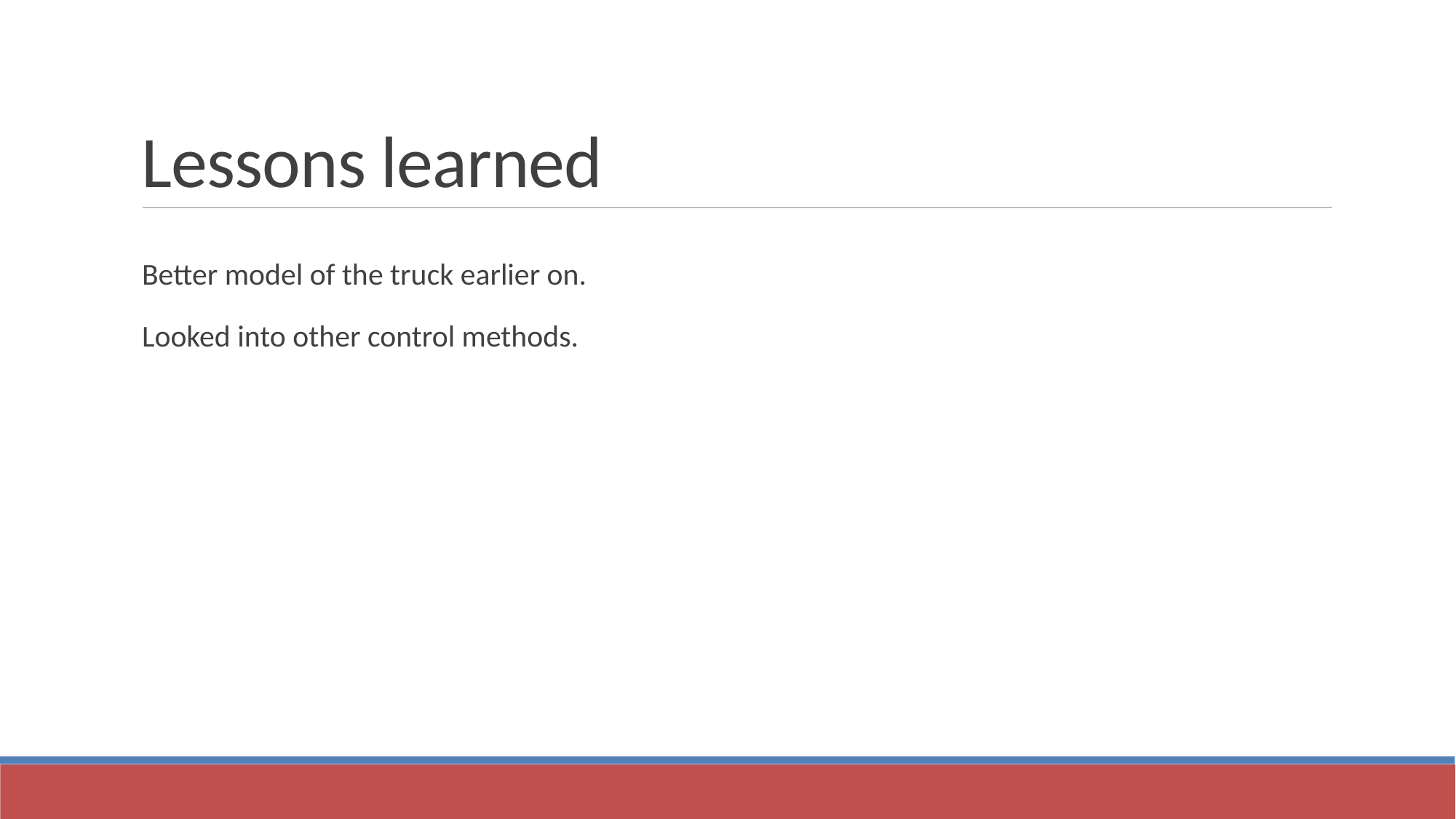

Lessons learned

Better model of the truck earlier on.

Looked into other control methods.